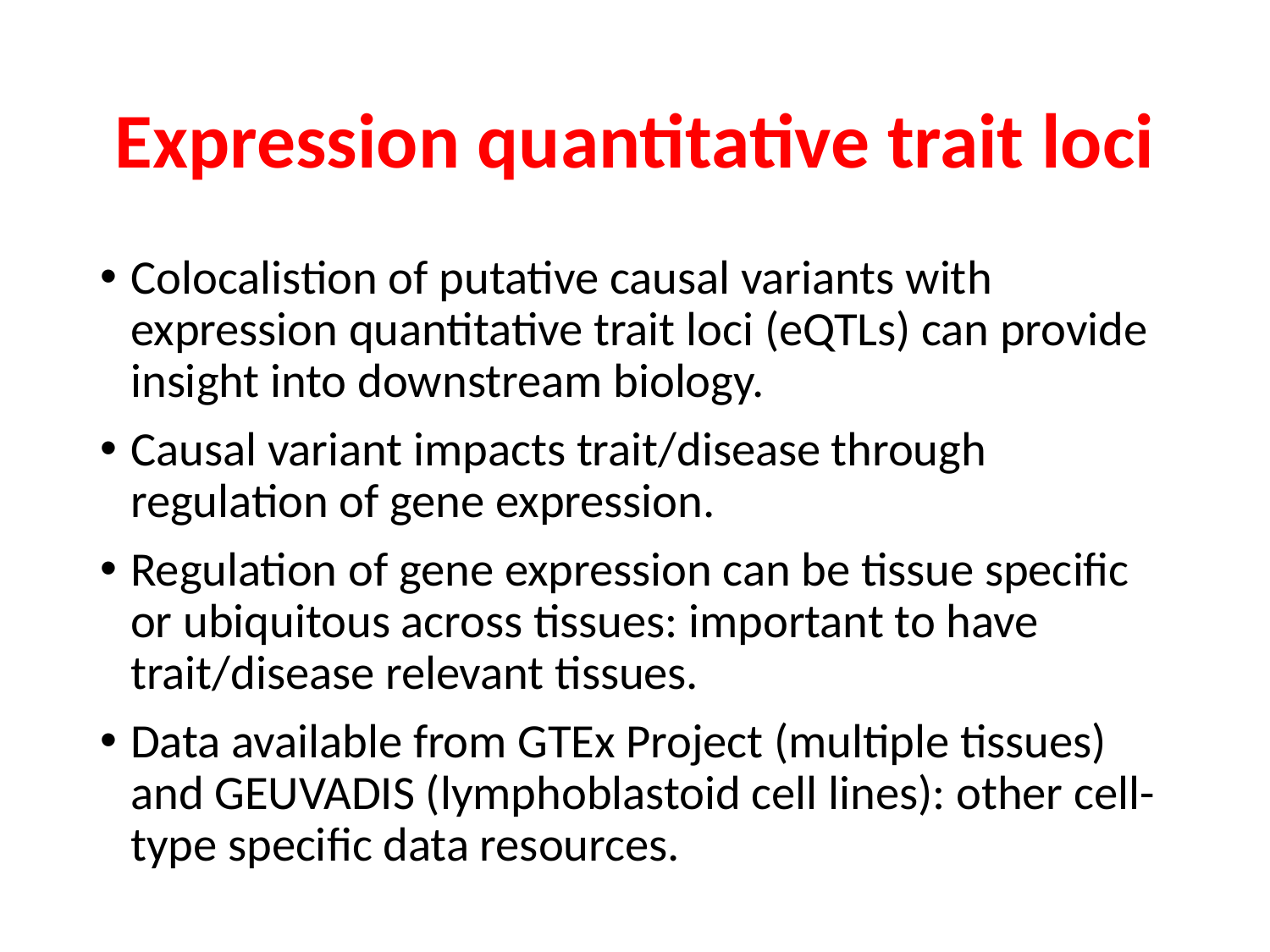

# Expression quantitative trait loci
Colocalistion of putative causal variants with expression quantitative trait loci (eQTLs) can provide insight into downstream biology.
Causal variant impacts trait/disease through regulation of gene expression.
Regulation of gene expression can be tissue specific or ubiquitous across tissues: important to have trait/disease relevant tissues.
Data available from GTEx Project (multiple tissues) and GEUVADIS (lymphoblastoid cell lines): other cell-type specific data resources.